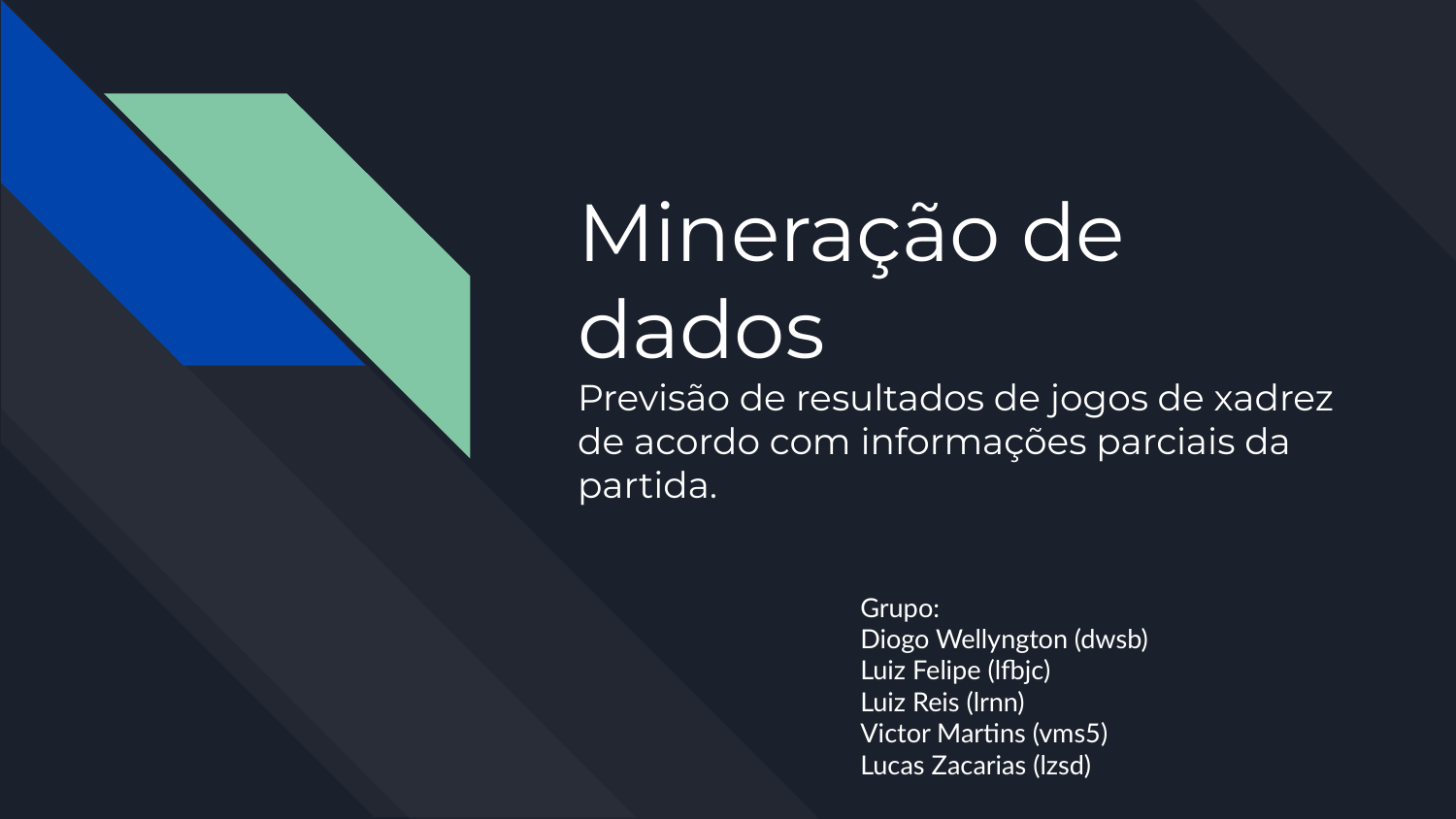

# Mineração de dados
Previsão de resultados de jogos de xadrez de acordo com informações parciais da partida.
Grupo:
Diogo Wellyngton (dwsb)
Luiz Felipe (lfbjc)
Luiz Reis (lrnn)
Victor Martins (vms5)
Lucas Zacarias (lzsd)